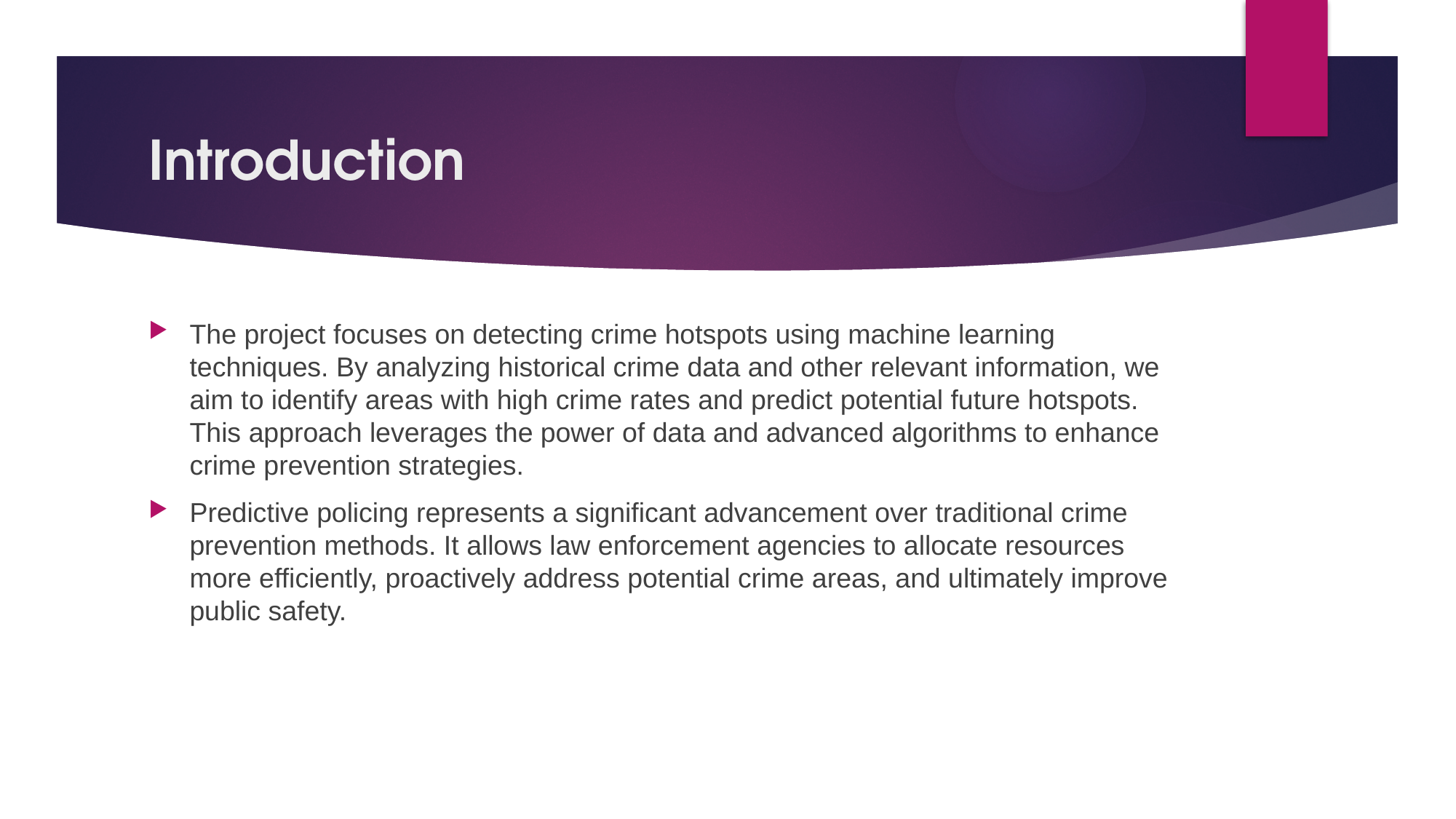

# Introduction
The project focuses on detecting crime hotspots using machine learning techniques. By analyzing historical crime data and other relevant information, we aim to identify areas with high crime rates and predict potential future hotspots. This approach leverages the power of data and advanced algorithms to enhance crime prevention strategies.
Predictive policing represents a significant advancement over traditional crime prevention methods. It allows law enforcement agencies to allocate resources more efficiently, proactively address potential crime areas, and ultimately improve public safety.